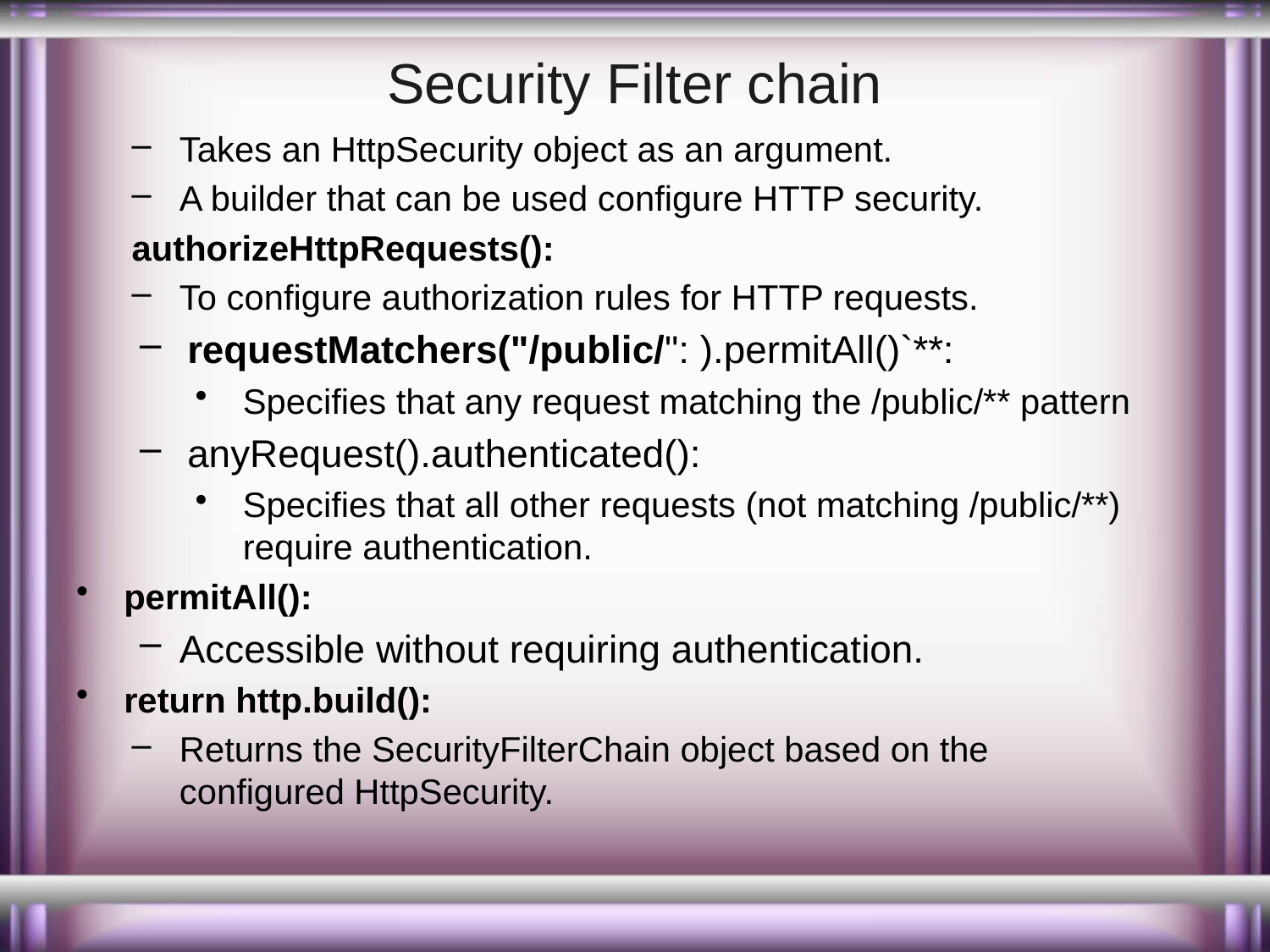

# Security Filter chain
Takes an HttpSecurity object as an argument.
A builder that can be used configure HTTP security.
authorizeHttpRequests():
To configure authorization rules for HTTP requests.
requestMatchers("/public/": ).permitAll()`**:
Specifies that any request matching the /public/** pattern
anyRequest().authenticated():
Specifies that all other requests (not matching /public/**) require authentication.
permitAll():
Accessible without requiring authentication.
return http.build():
Returns the SecurityFilterChain object based on the configured HttpSecurity.